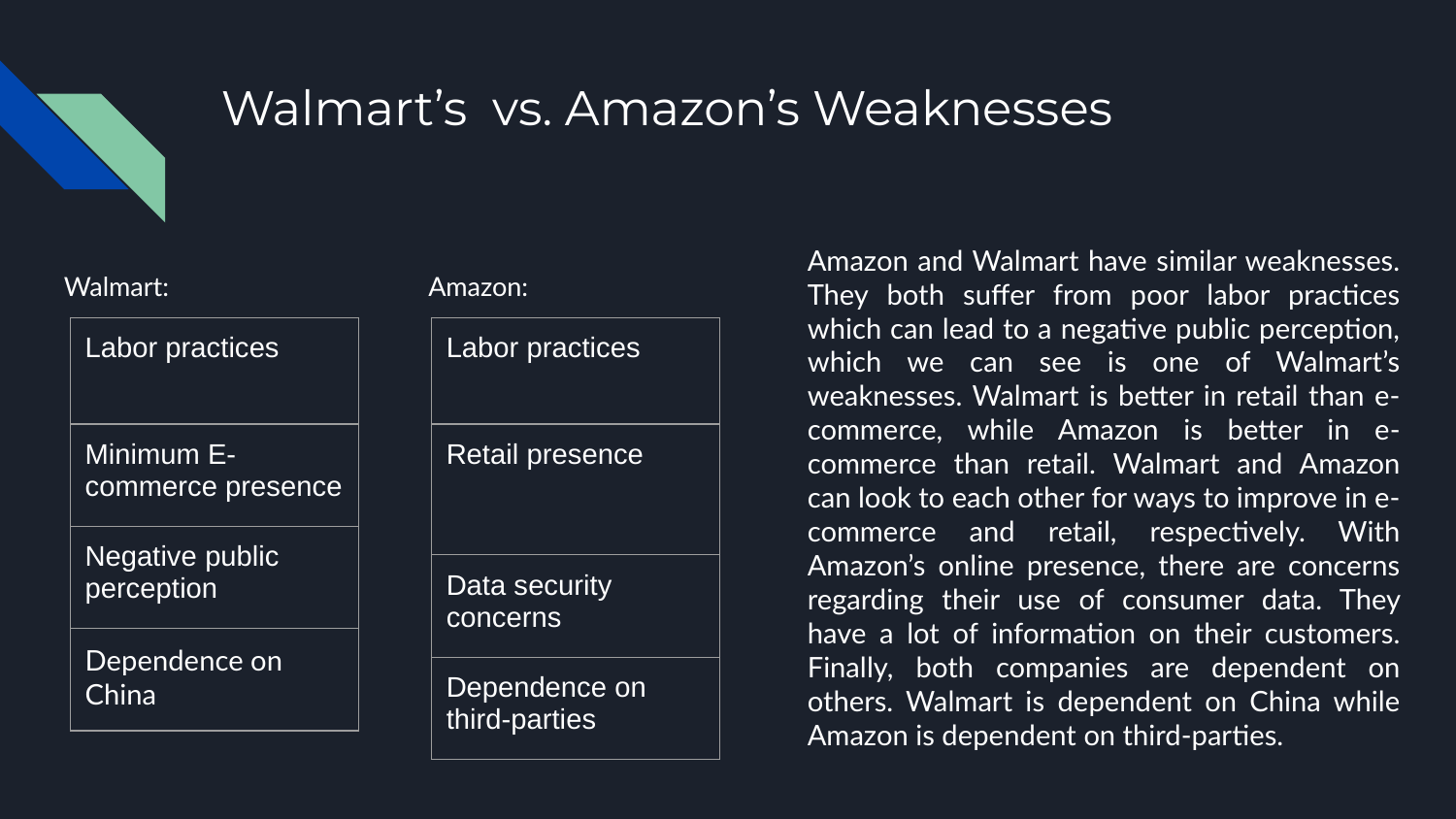

# Walmart’s  vs. Amazon’s Weaknesses
Amazon and Walmart have similar weaknesses. They both suffer from poor labor practices which can lead to a negative public perception, which we can see is one of Walmart’s weaknesses. Walmart is better in retail than e-commerce, while Amazon is better in e-commerce than retail. Walmart and Amazon can look to each other for ways to improve in e-commerce and retail, respectively. With Amazon’s online presence, there are concerns regarding their use of consumer data. They have a lot of information on their customers. Finally, both companies are dependent on others. Walmart is dependent on China while Amazon is dependent on third-parties.
Walmart:

Amazon:
| Labor practices |
| --- |
| Minimum E-commerce presence |
| Negative public perception |
| Dependence on China |
| Labor practices |
| --- |
| Retail presence |
| Data security concerns |
| Dependence on third-parties |